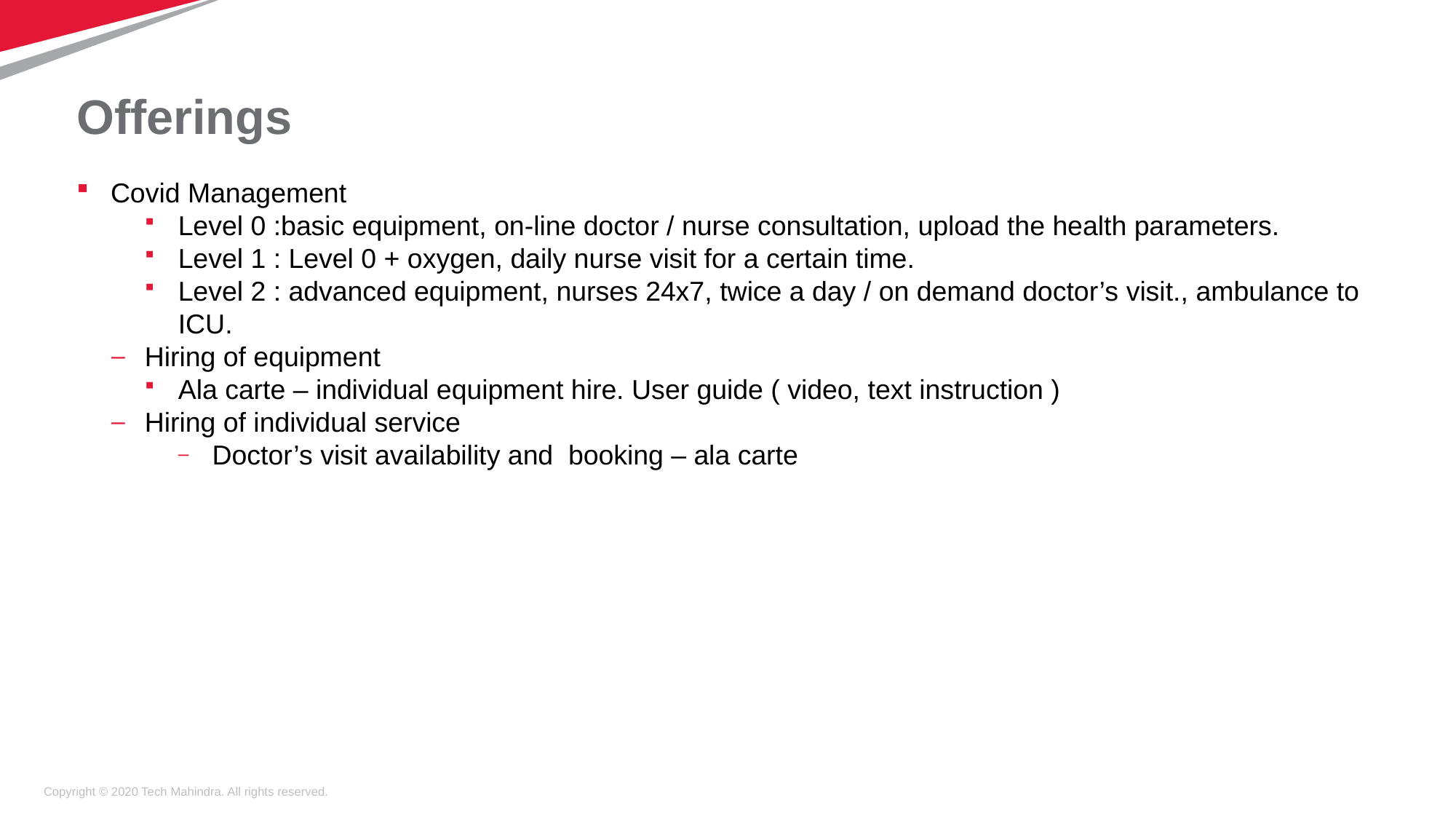

# Offerings
Covid Management
Level 0 :basic equipment, on-line doctor / nurse consultation, upload the health parameters.
Level 1 : Level 0 + oxygen, daily nurse visit for a certain time.
Level 2 : advanced equipment, nurses 24x7, twice a day / on demand doctor’s visit., ambulance to ICU.
Hiring of equipment
Ala carte – individual equipment hire. User guide ( video, text instruction )
Hiring of individual service
Doctor’s visit availability and  booking – ala carte